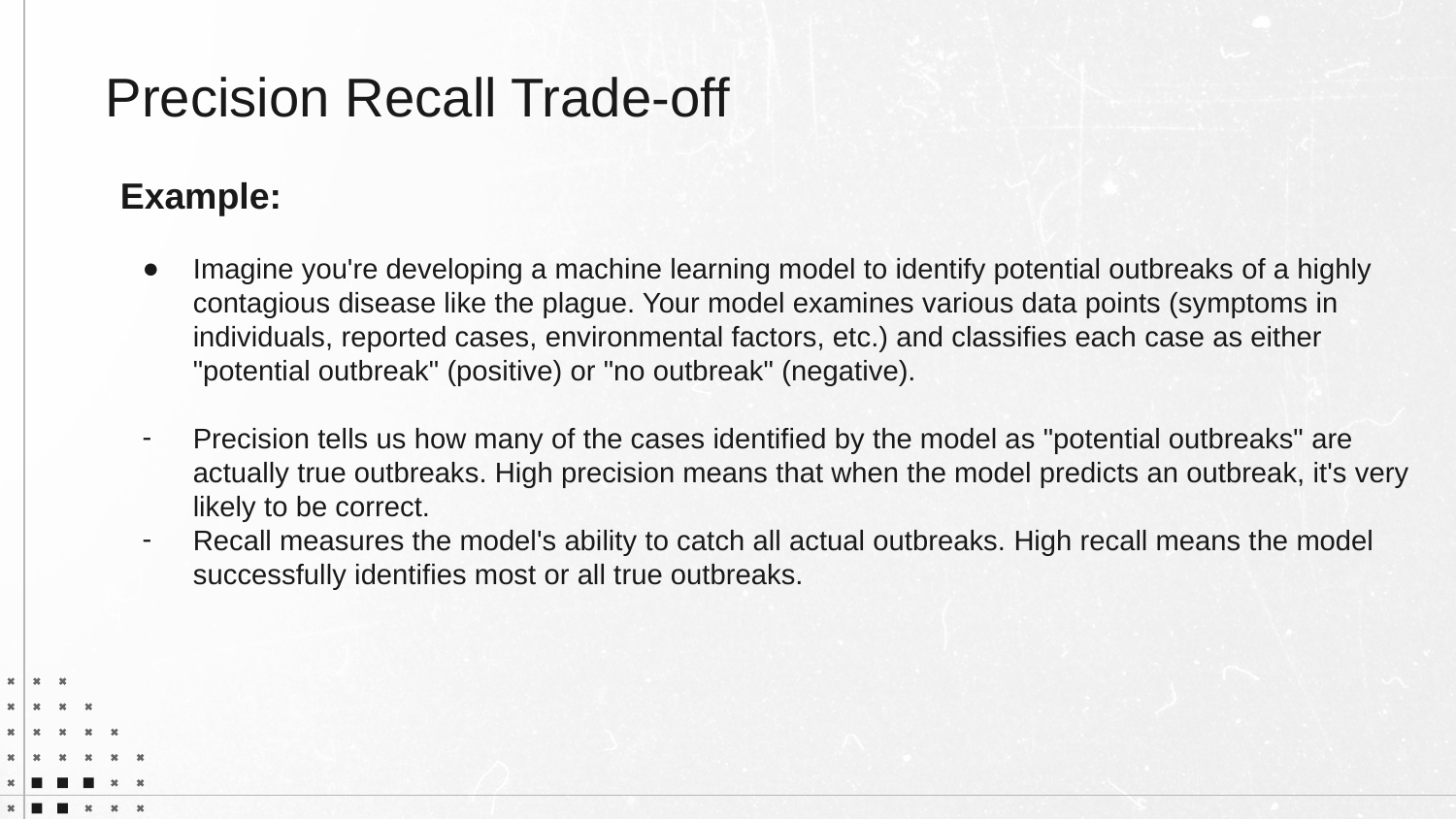

# Precision Recall Trade-off
Example:

Imagine you're developing a machine learning model to identify potential outbreaks of a highly contagious disease like the plague. Your model examines various data points (symptoms in individuals, reported cases, environmental factors, etc.) and classifies each case as either "potential outbreak" (positive) or "no outbreak" (negative).

Precision tells us how many of the cases identified by the model as "potential outbreaks" are actually true outbreaks. High precision means that when the model predicts an outbreak, it's very likely to be correct.
Recall measures the model's ability to catch all actual outbreaks. High recall means the model successfully identifies most or all true outbreaks.